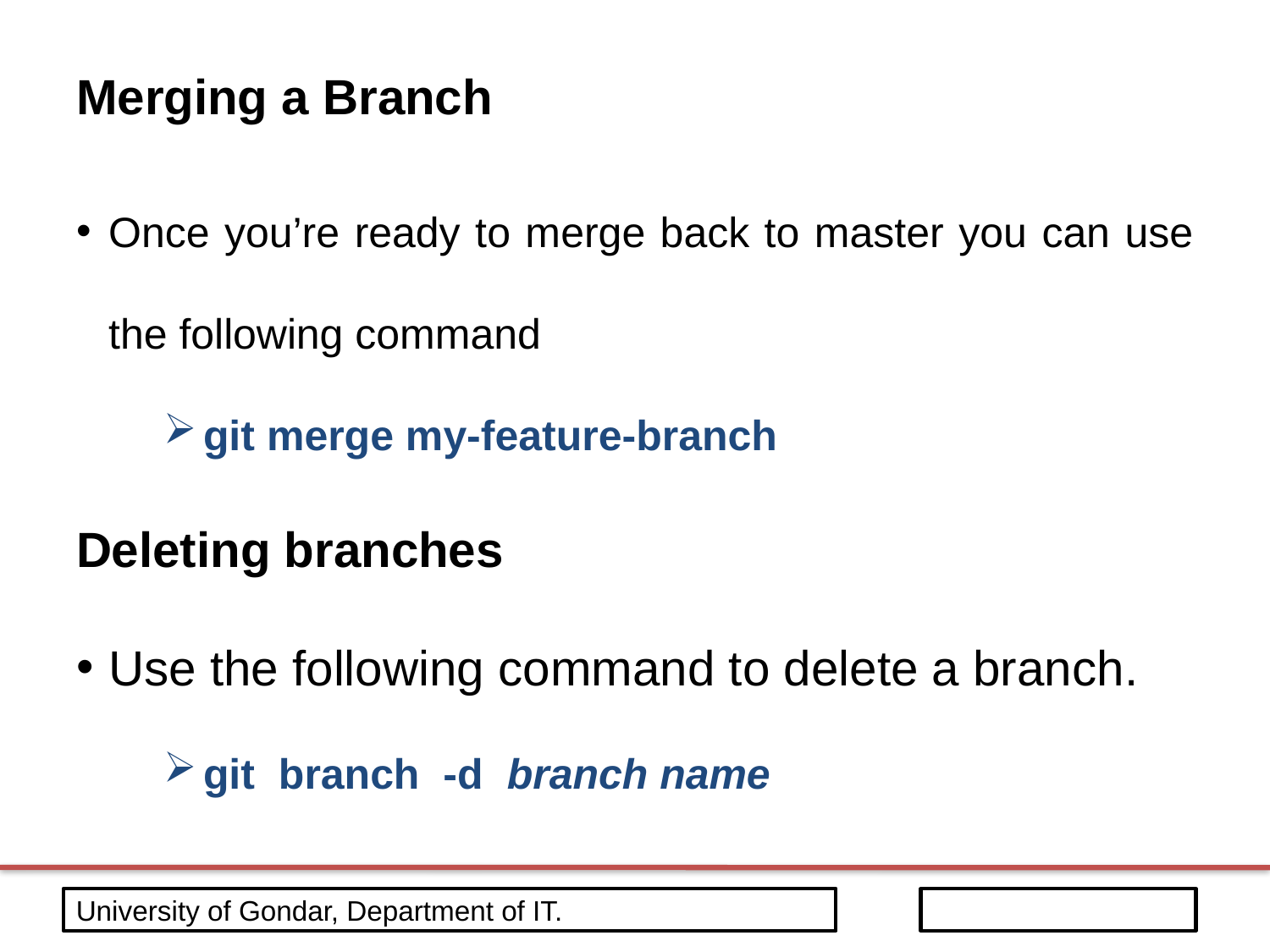

# Merging a Branch
Once you’re ready to merge back to master you can use the following command
git merge my-feature-branch
Deleting branches
Use the following command to delete a branch.
git  branch  -d  branch name